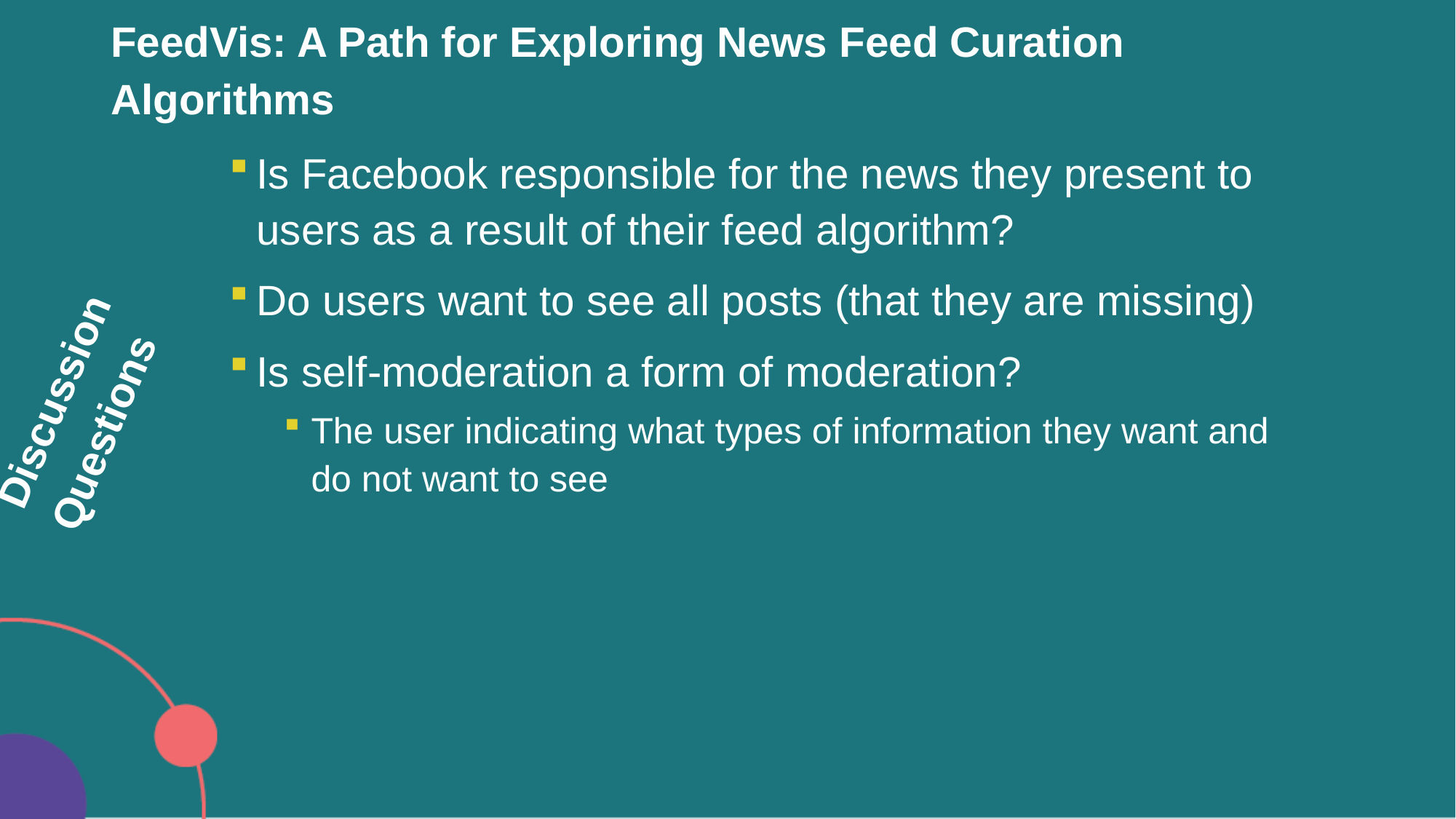

# FeedVis: A Path for Exploring News Feed Curation Algorithms
Is Facebook responsible for the news they present to users as a result of their feed algorithm?
Do users want to see all posts (that they are missing)
Is self-moderation a form of moderation?
The user indicating what types of information they want and do not want to see
Discussion Questions